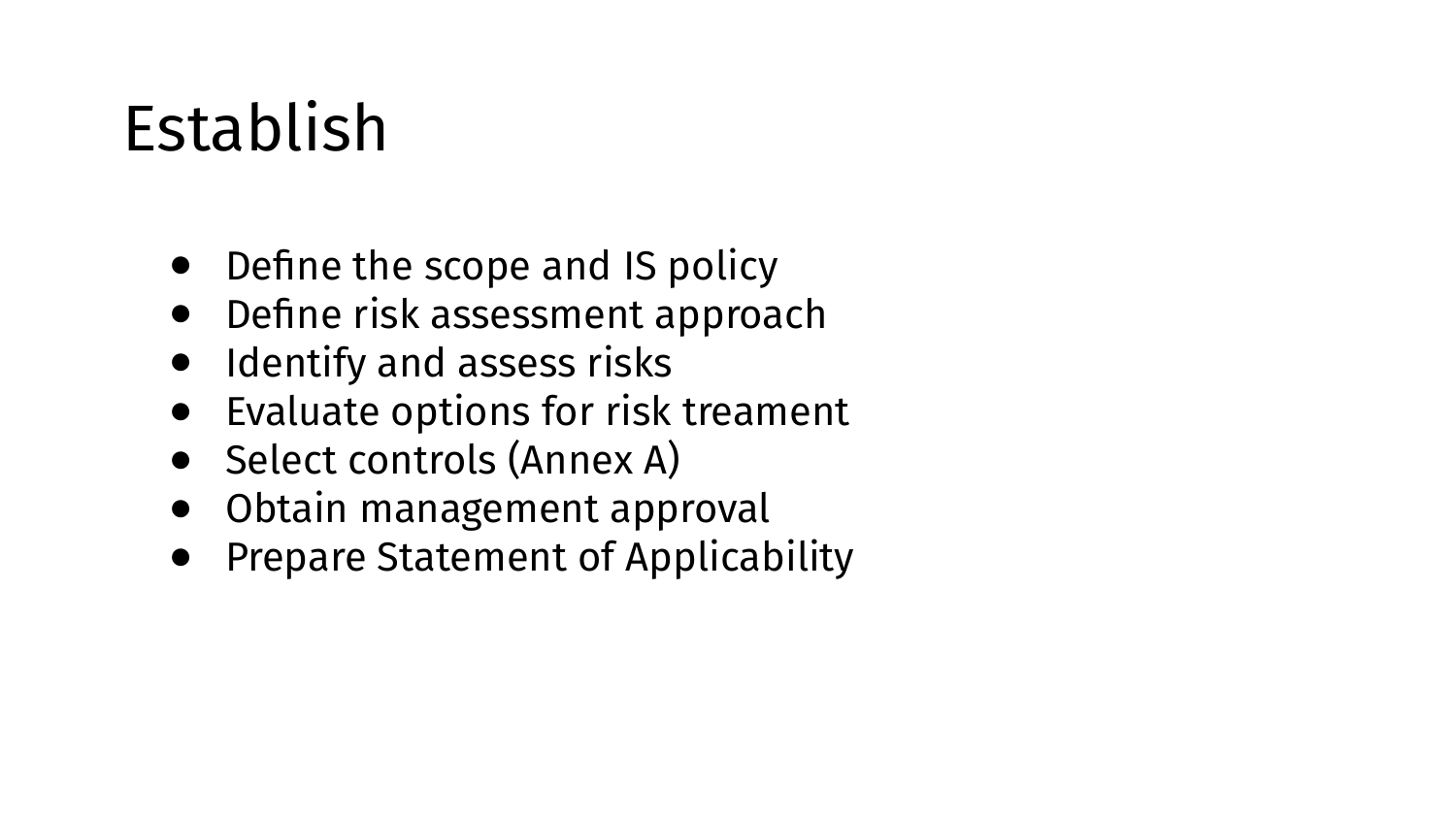

# Establish
Define the scope and IS policy
Define risk assessment approach
Identify and assess risks
Evaluate options for risk treament
Select controls (Annex A)
Obtain management approval
Prepare Statement of Applicability